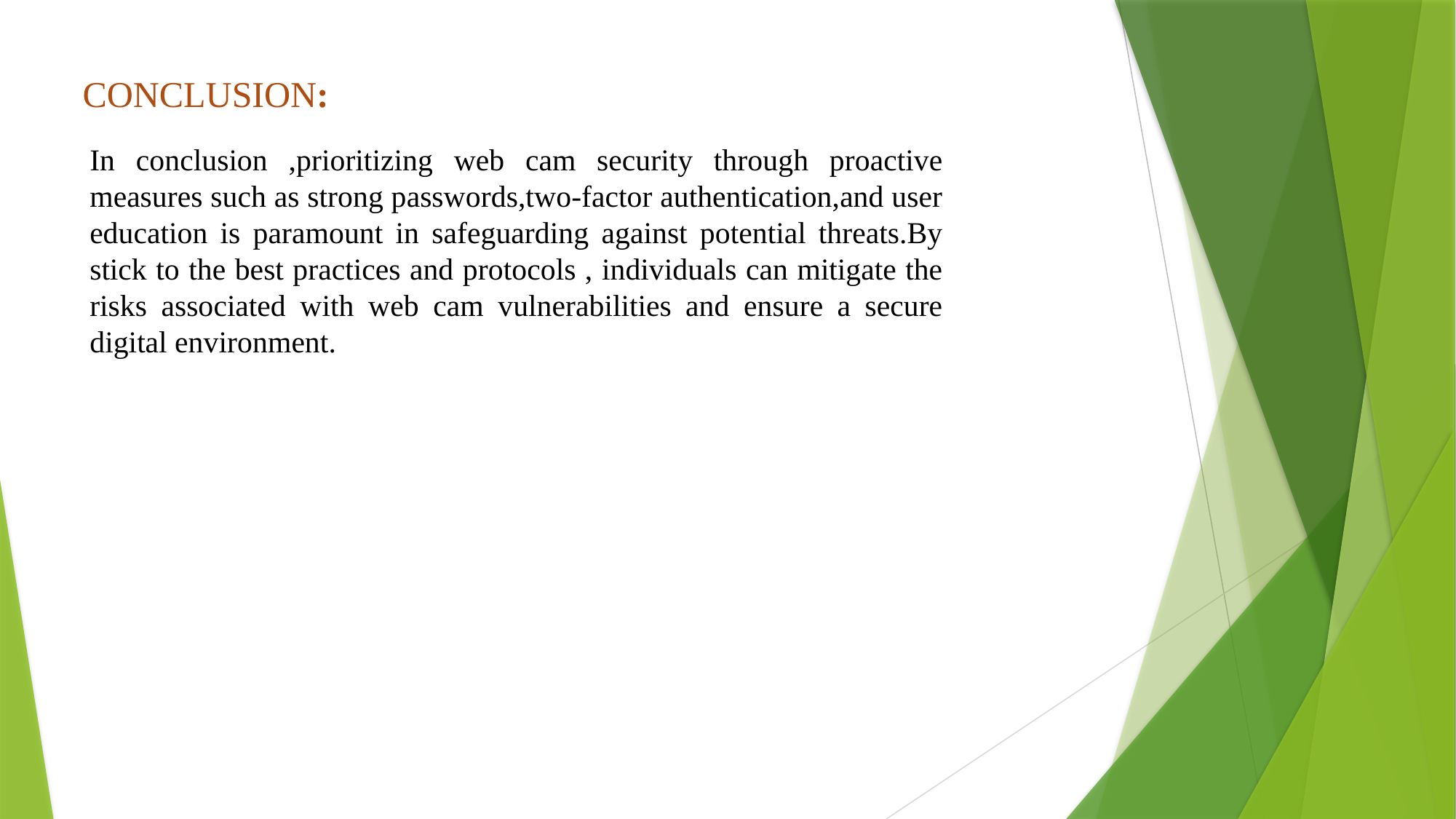

# CONCLUSION:
In conclusion ,prioritizing web cam security through proactive measures such as strong passwords,two-factor authentication,and user education is paramount in safeguarding against potential threats.By stick to the best practices and protocols , individuals can mitigate the risks associated with web cam vulnerabilities and ensure a secure digital environment.